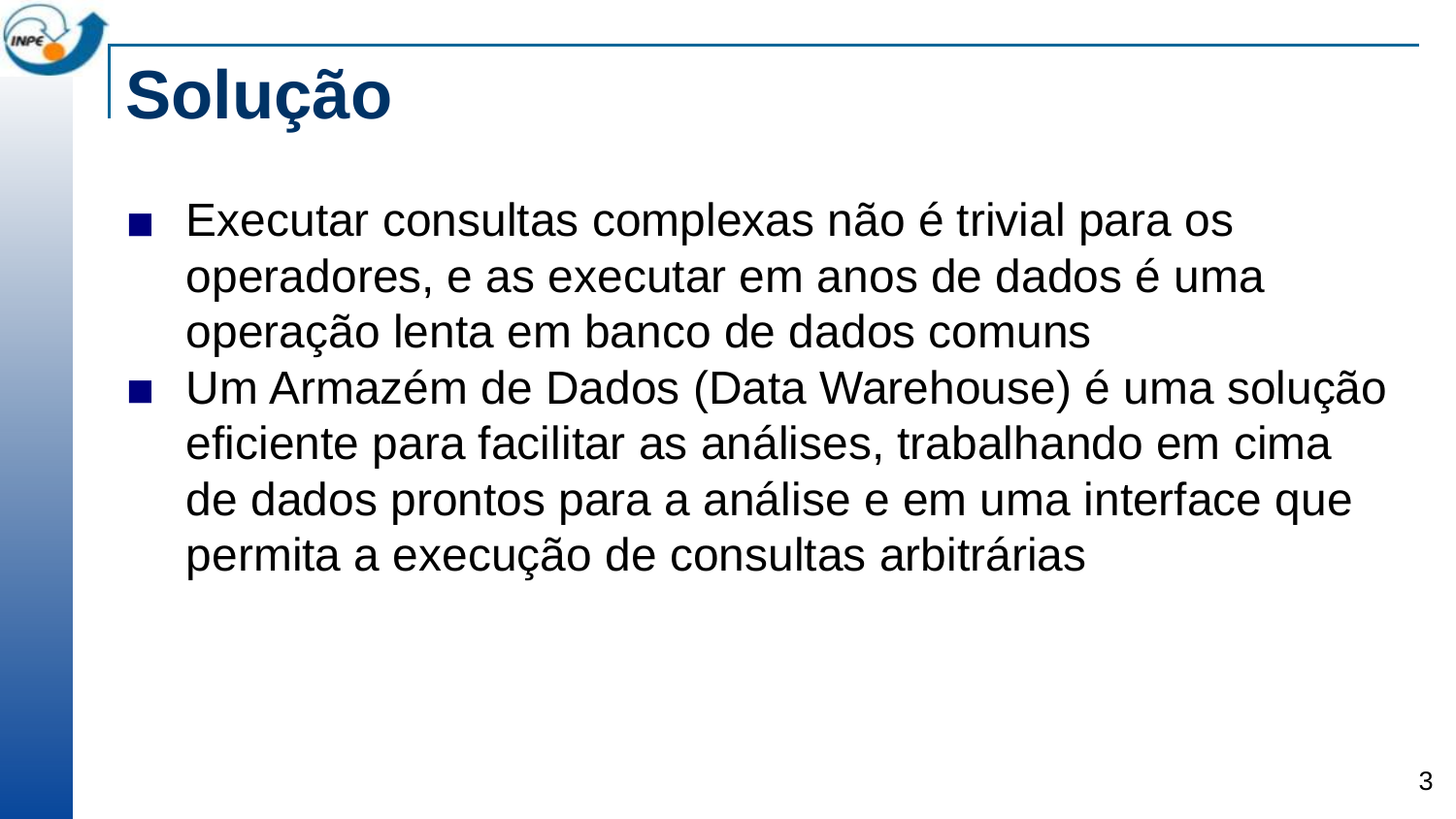

# Solução
Executar consultas complexas não é trivial para os operadores, e as executar em anos de dados é uma operação lenta em banco de dados comuns
Um Armazém de Dados (Data Warehouse) é uma solução eficiente para facilitar as análises, trabalhando em cima de dados prontos para a análise e em uma interface que permita a execução de consultas arbitrárias
3